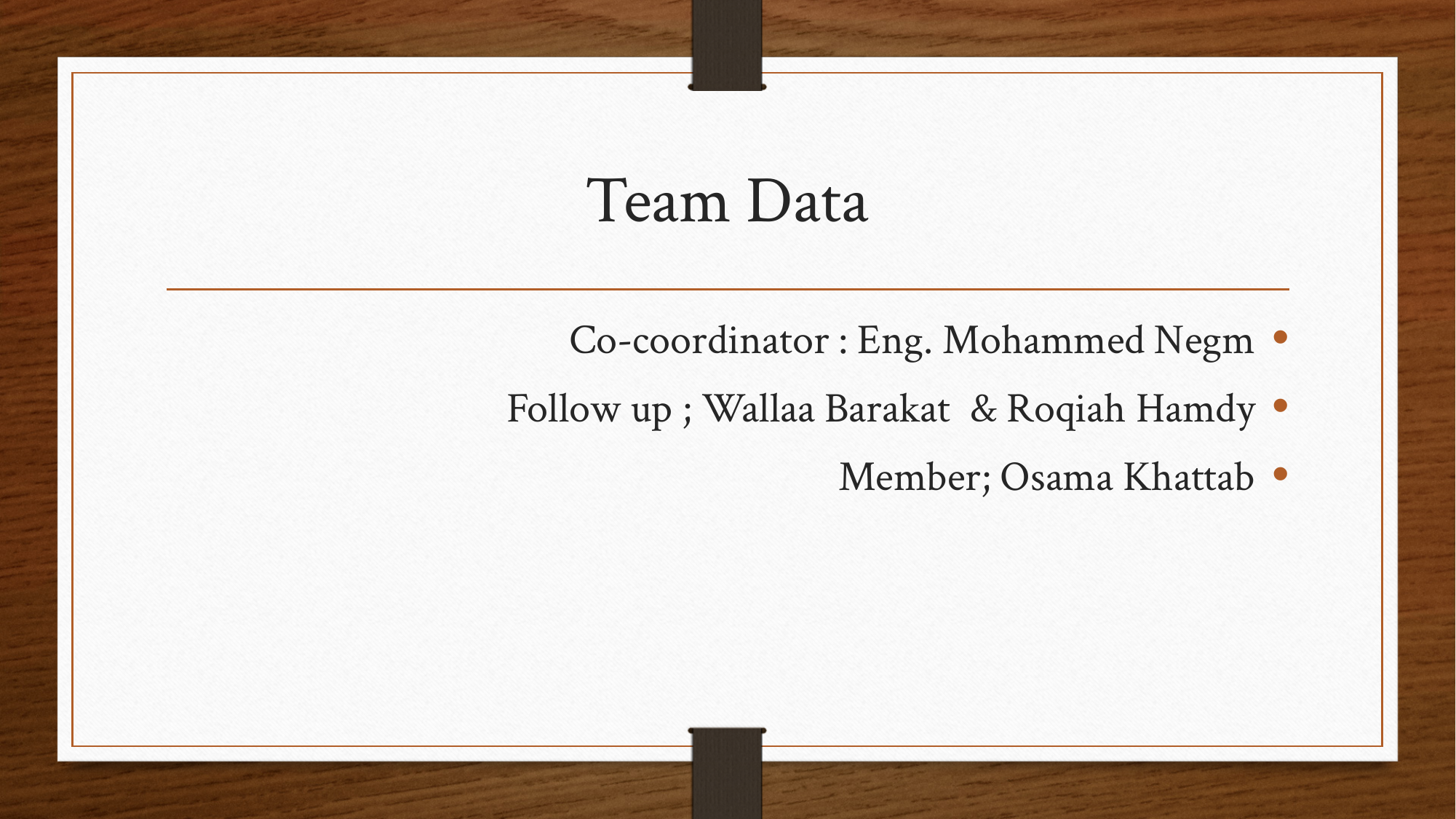

# Team Data
Co-coordinator : Eng. Mohammed Negm
Follow up ; Wallaa Barakat  & Roqiah Hamdy
Member; Osama Khattab